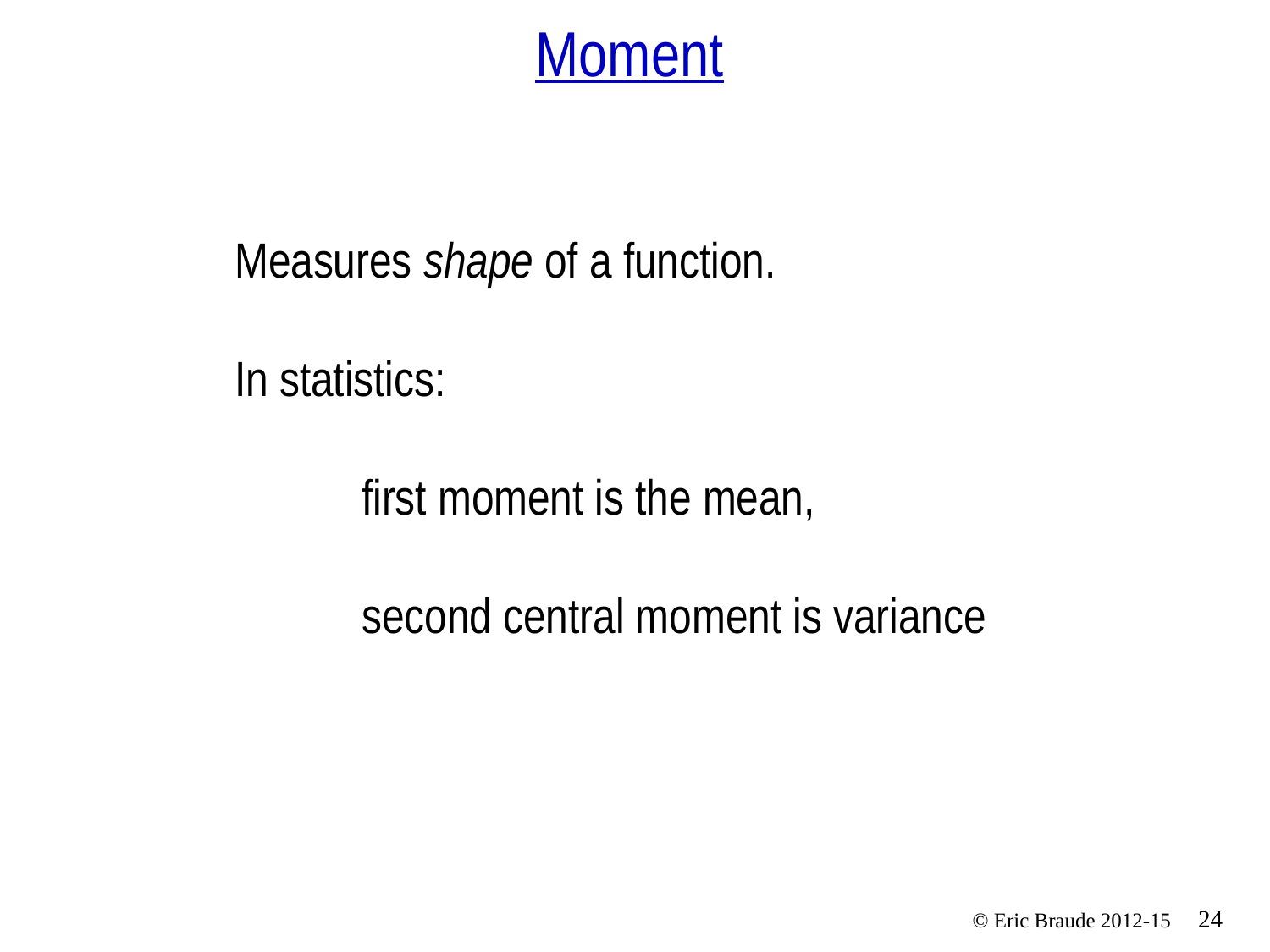

# Moment
Measures shape of a function.

In statistics:

	first moment is the mean,

	second central moment is variance